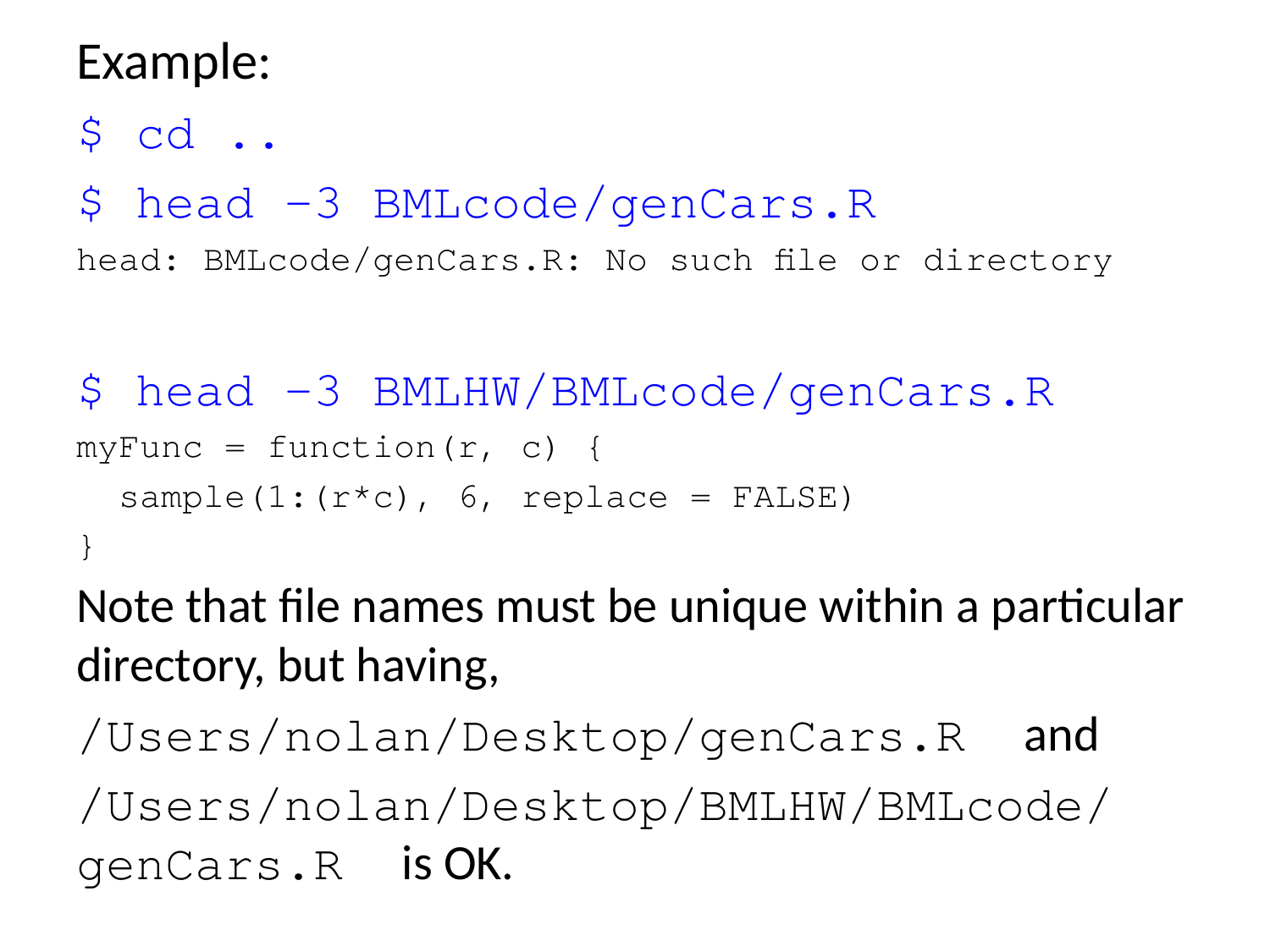

Example:
$ cd ..
$ head -3 BMLcode/genCars.R
head: BMLcode/genCars.R: No such file or directory

$ head -3 BMLHW/BMLcode/genCars.R
myFunc = function(r, c) {
  sample(1:(r*c), 6, replace = FALSE)
}
Note that file names must be unique within a particular directory, but having,
/Users/nolan/Desktop/genCars.R  and
/Users/nolan/Desktop/BMLHW/BMLcode/genCars.R  is OK.